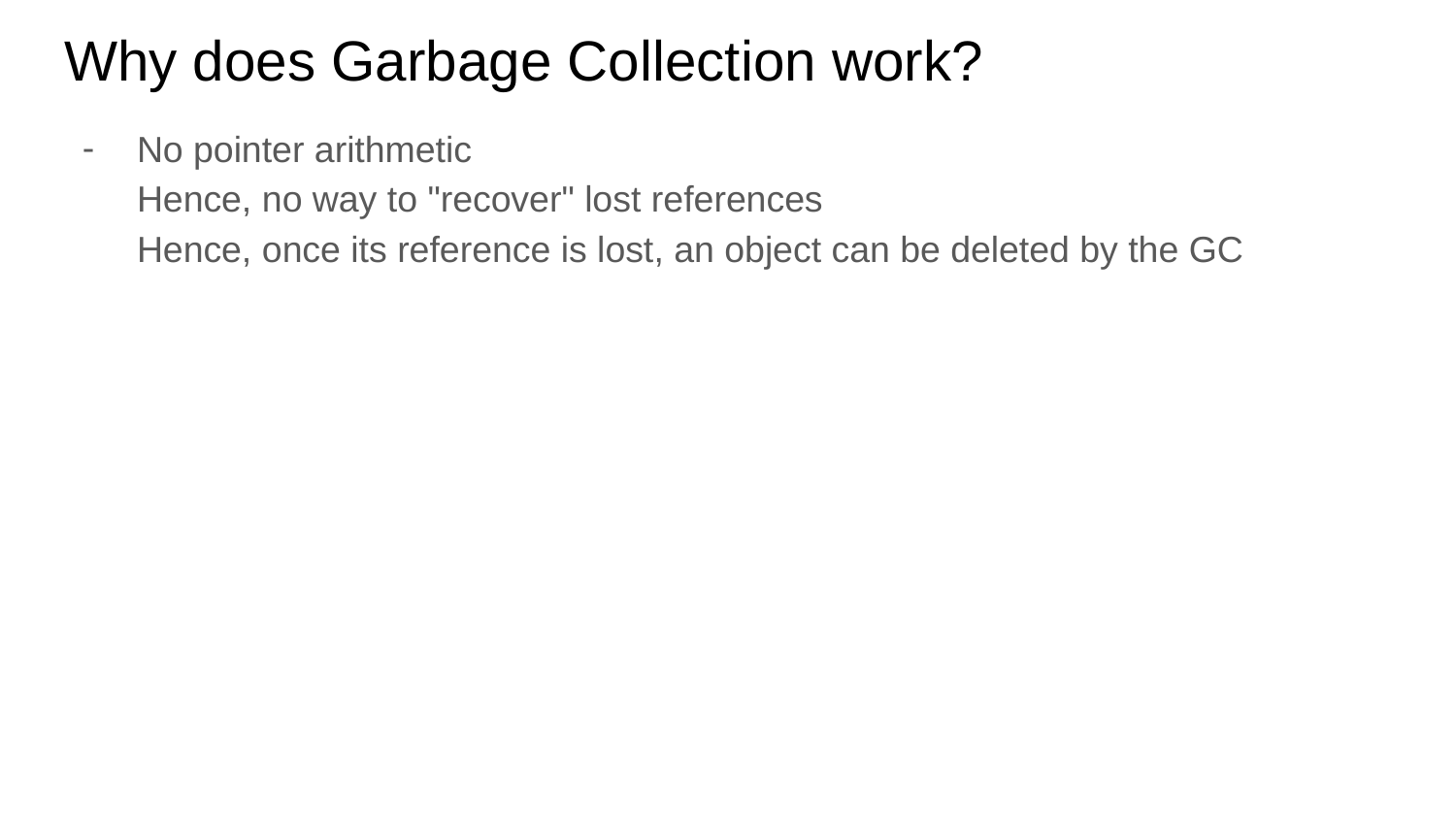

# Why does Garbage Collection work?
No pointer arithmetic
Hence, no way to "recover" lost references
Hence, once its reference is lost, an object can be deleted by the GC